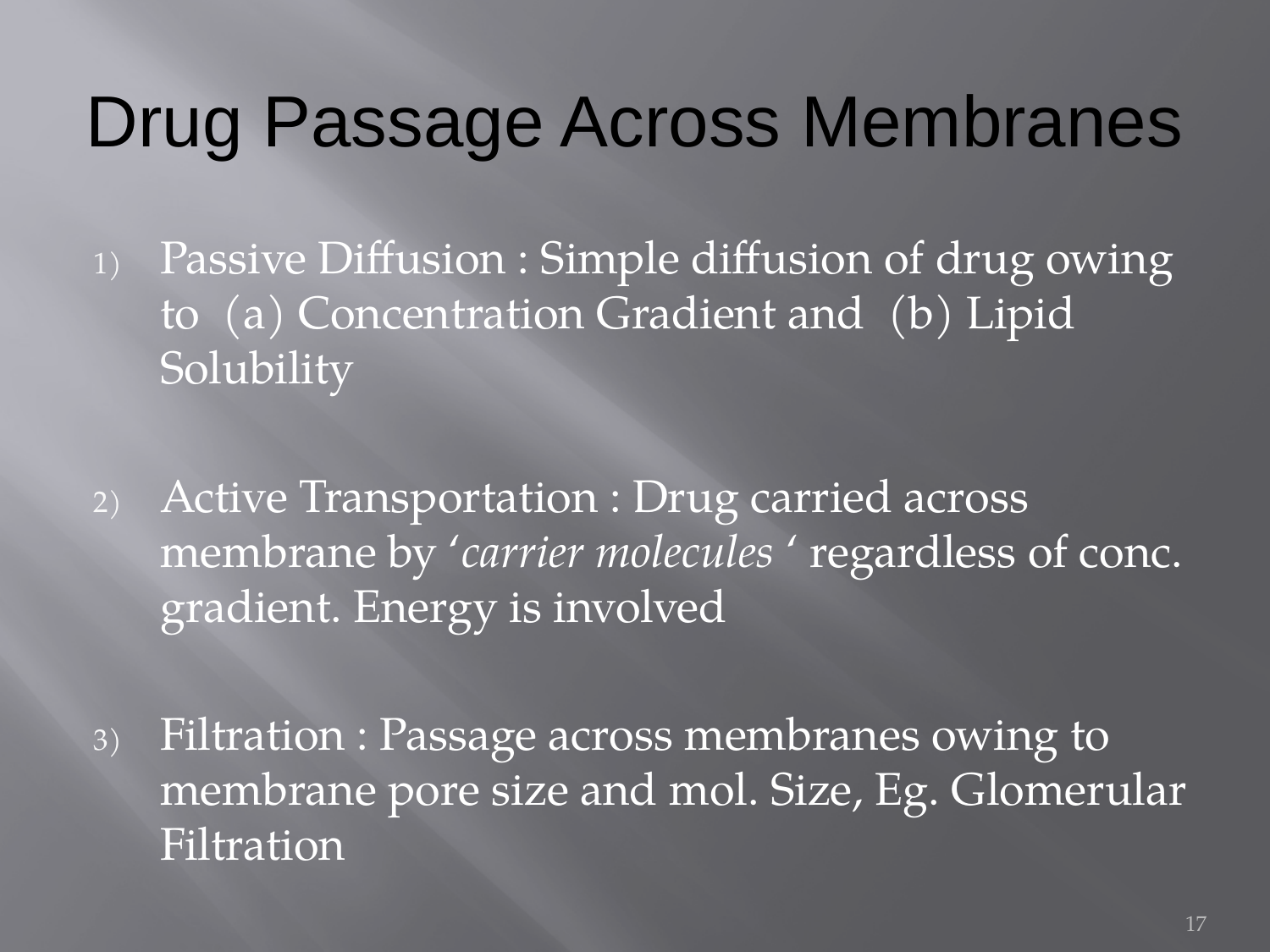

# Drug Passage Across Membranes
Passive Diffusion : Simple diffusion of drug owing to  (a) Concentration Gradient and  (b) Lipid Solubility

Active Transportation : Drug carried across membrane by ‘carrier molecules ‘ regardless of conc. gradient. Energy is involved

Filtration : Passage across membranes owing to membrane pore size and mol. Size, Eg. Glomerular Filtration
17